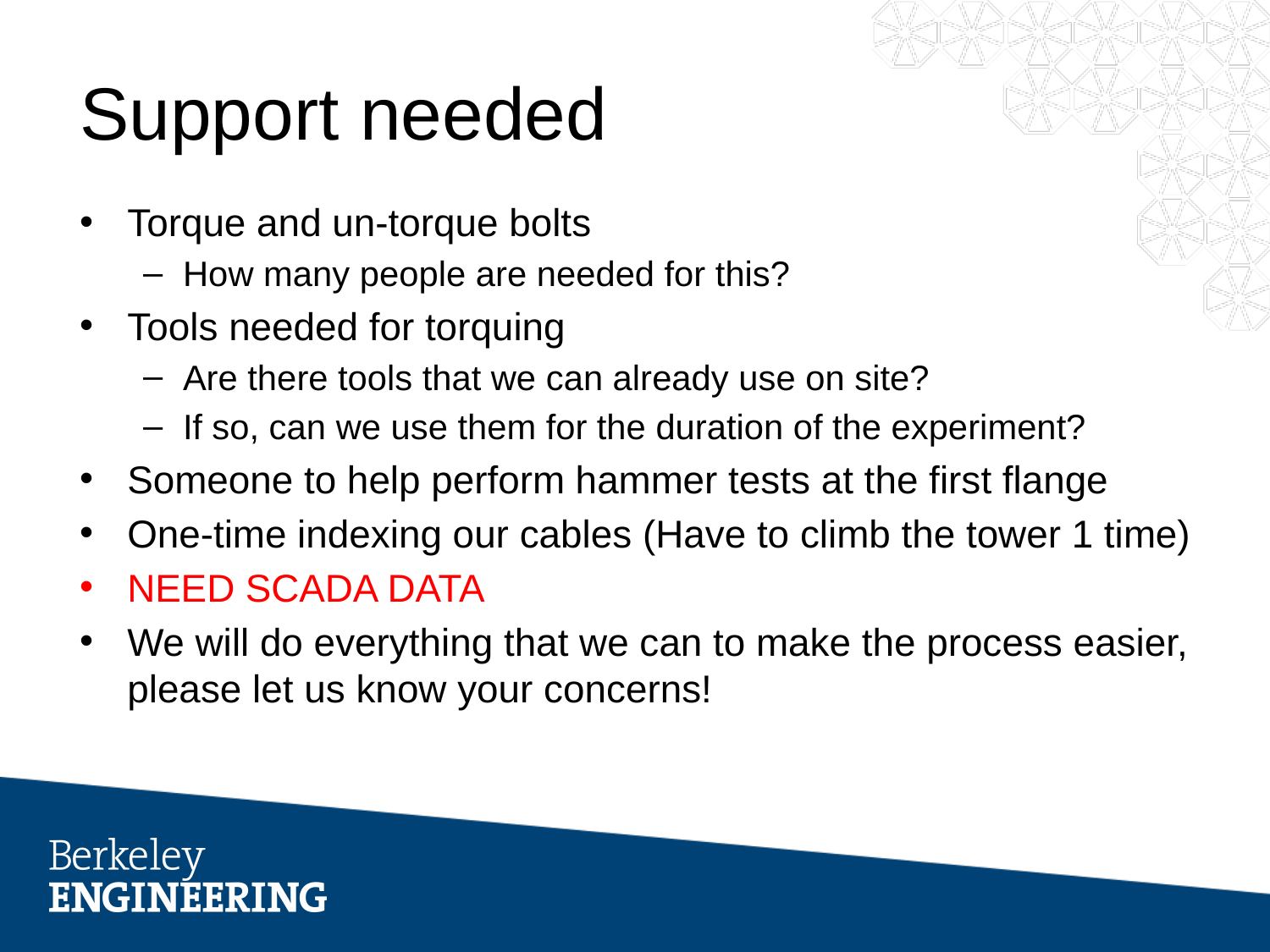

# Support needed
Torque and un-torque bolts
How many people are needed for this?
Tools needed for torquing
Are there tools that we can already use on site?
If so, can we use them for the duration of the experiment?
Someone to help perform hammer tests at the first flange
One-time indexing our cables (Have to climb the tower 1 time)
NEED SCADA DATA
We will do everything that we can to make the process easier, please let us know your concerns!